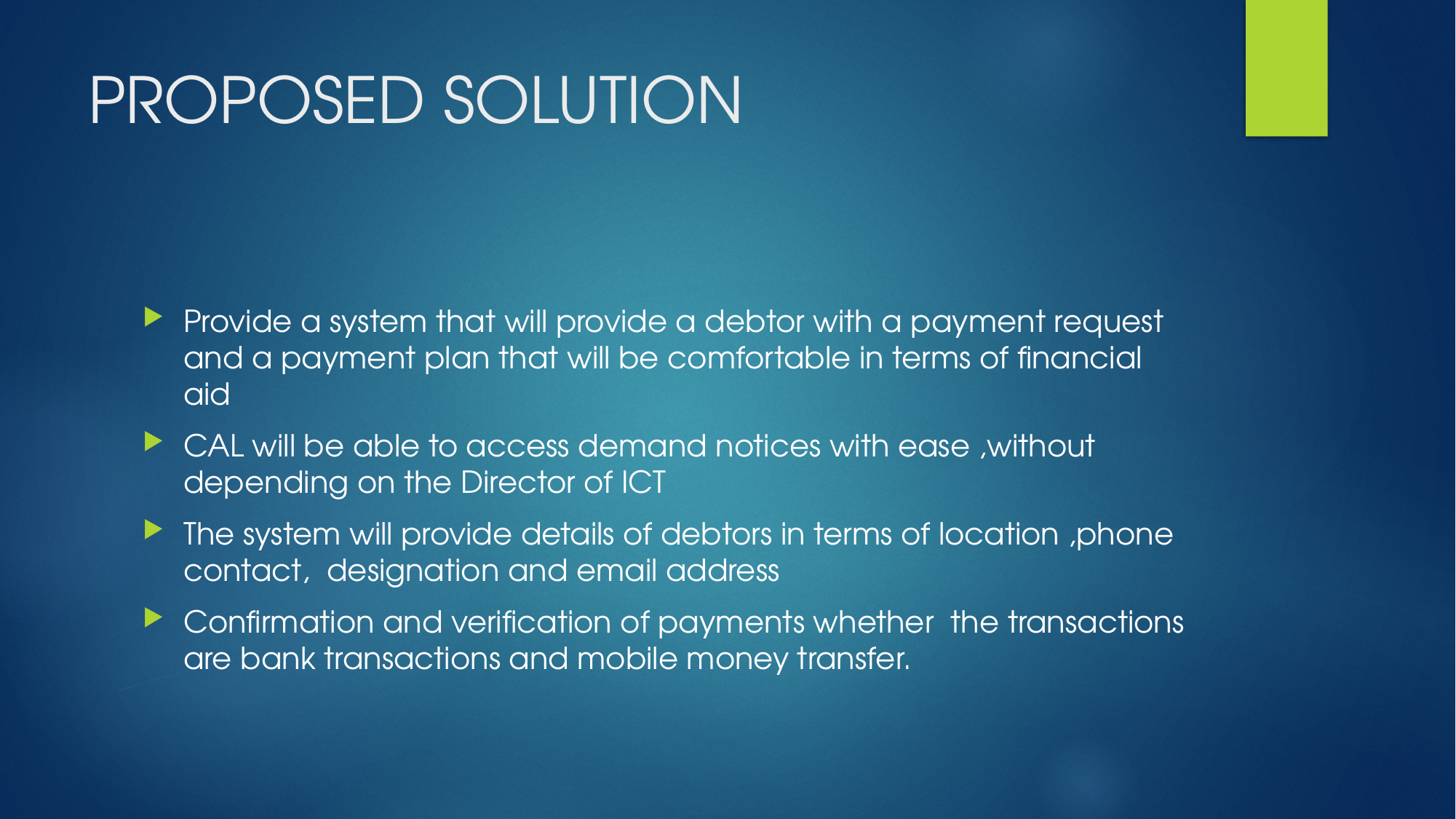

# PROPOSED SOLUTION

Provide a system that will provide a debtor with a payment request and a payment plan that will be comfortable in terms of financial aid
CAL will be able to access demand notices with ease ,without depending on the Director of ICT
The system will provide details of debtors in terms of location ,phone contact,  designation and email address
Confirmation and verification of payments whether  the transactions are bank transactions and mobile money transfer.